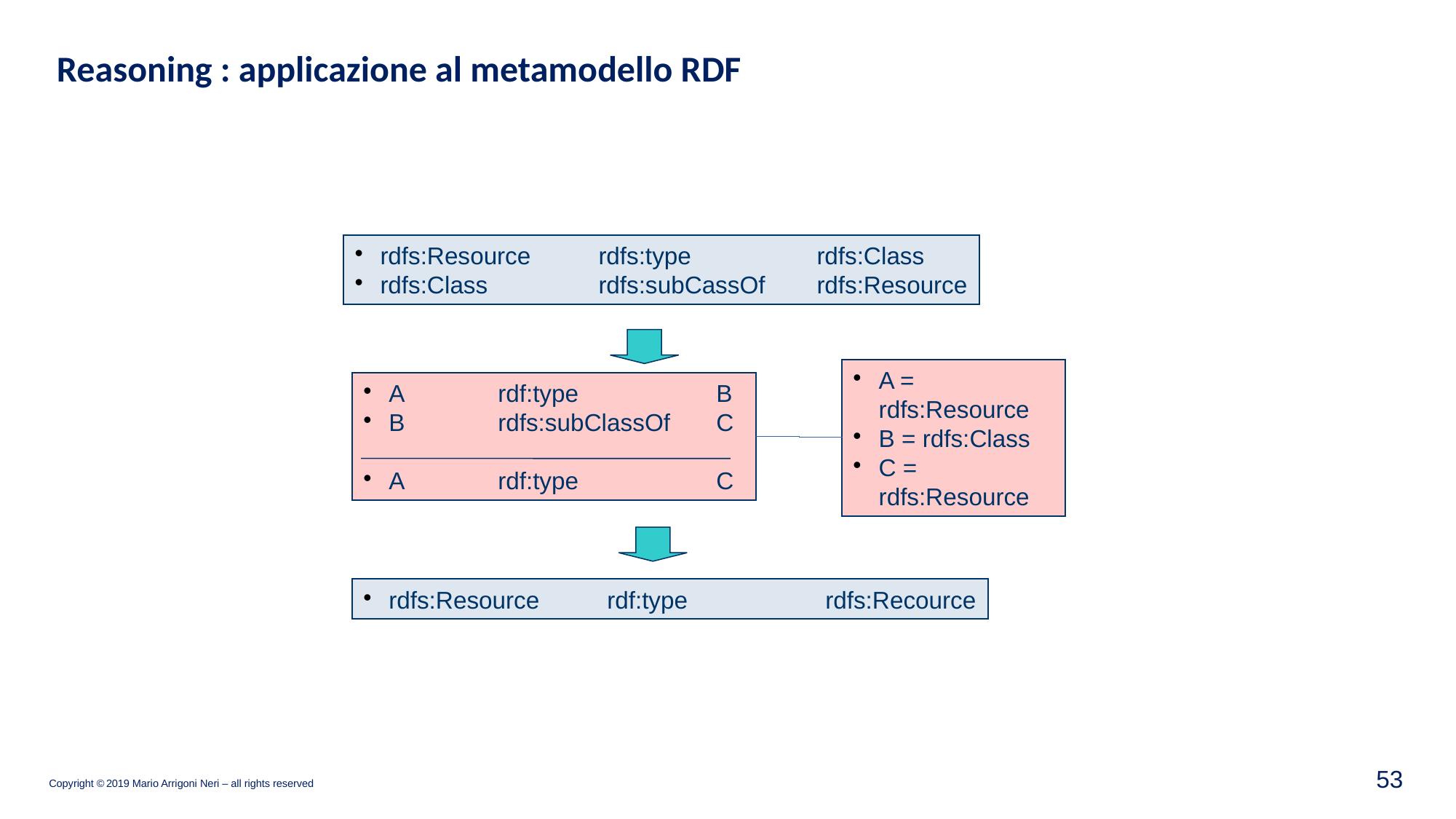

Reasoning : applicazione al metamodello RDF
rdfs:Resource	rdfs:type		rdfs:Class
rdfs:Class		rdfs:subCassOf	rdfs:Resource

A = rdfs:Resource
B = rdfs:Class
C = rdfs:Resource
A	rdf:type		B
B	rdfs:subClassOf	C

A	rdf:type		C

rdfs:Resource	rdf:type		rdfs:Recource
53